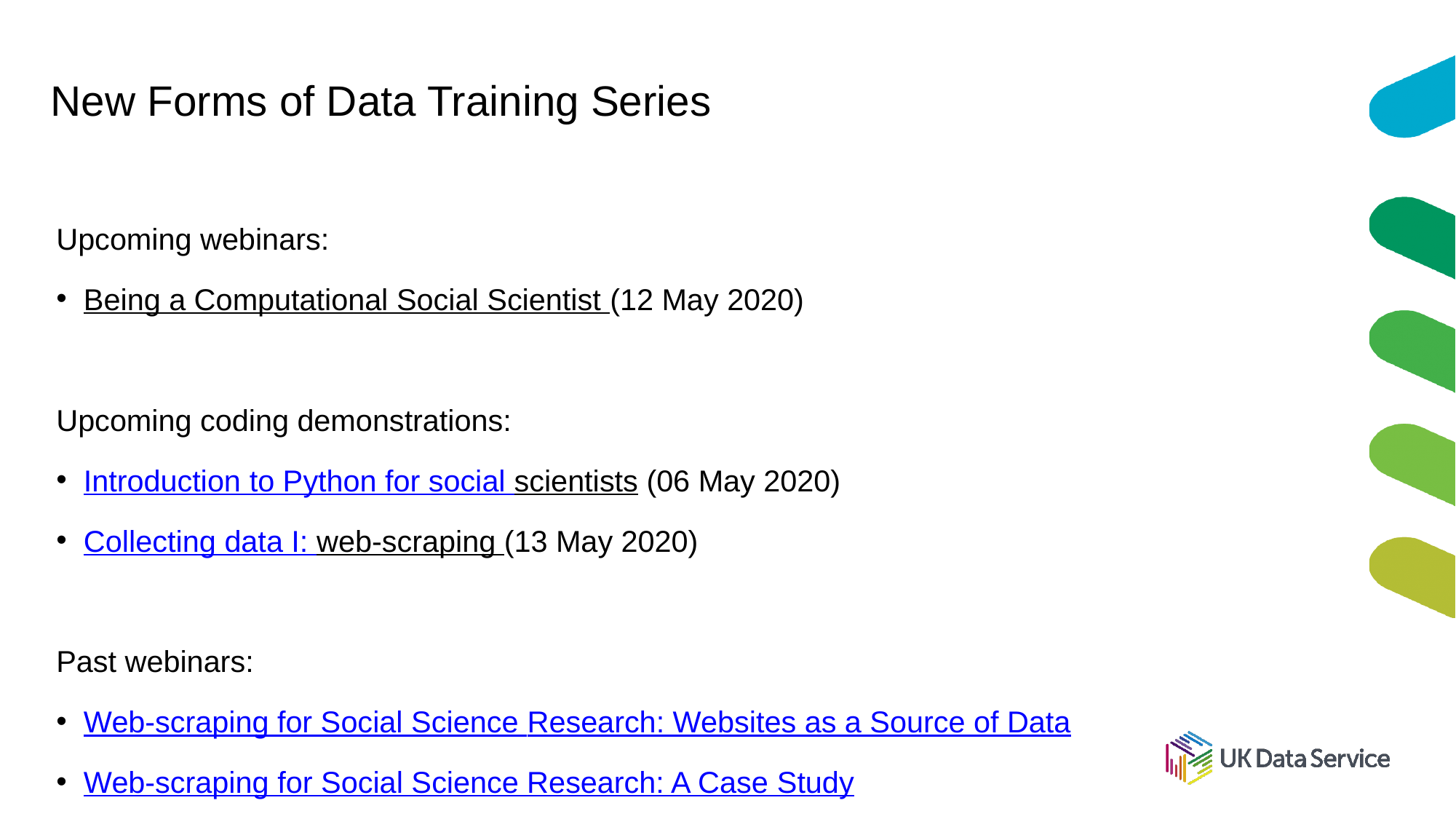

# New Forms of Data Training Series
Upcoming webinars:
Being a Computational Social Scientist (12 May 2020)

Upcoming coding demonstrations:
Introduction to Python for social scientists (06 May 2020)
Collecting data I: web-scraping (13 May 2020)

Past webinars:
Web-scraping for Social Science Research: Websites as a Source of Data
Web-scraping for Social Science Research: A Case Study